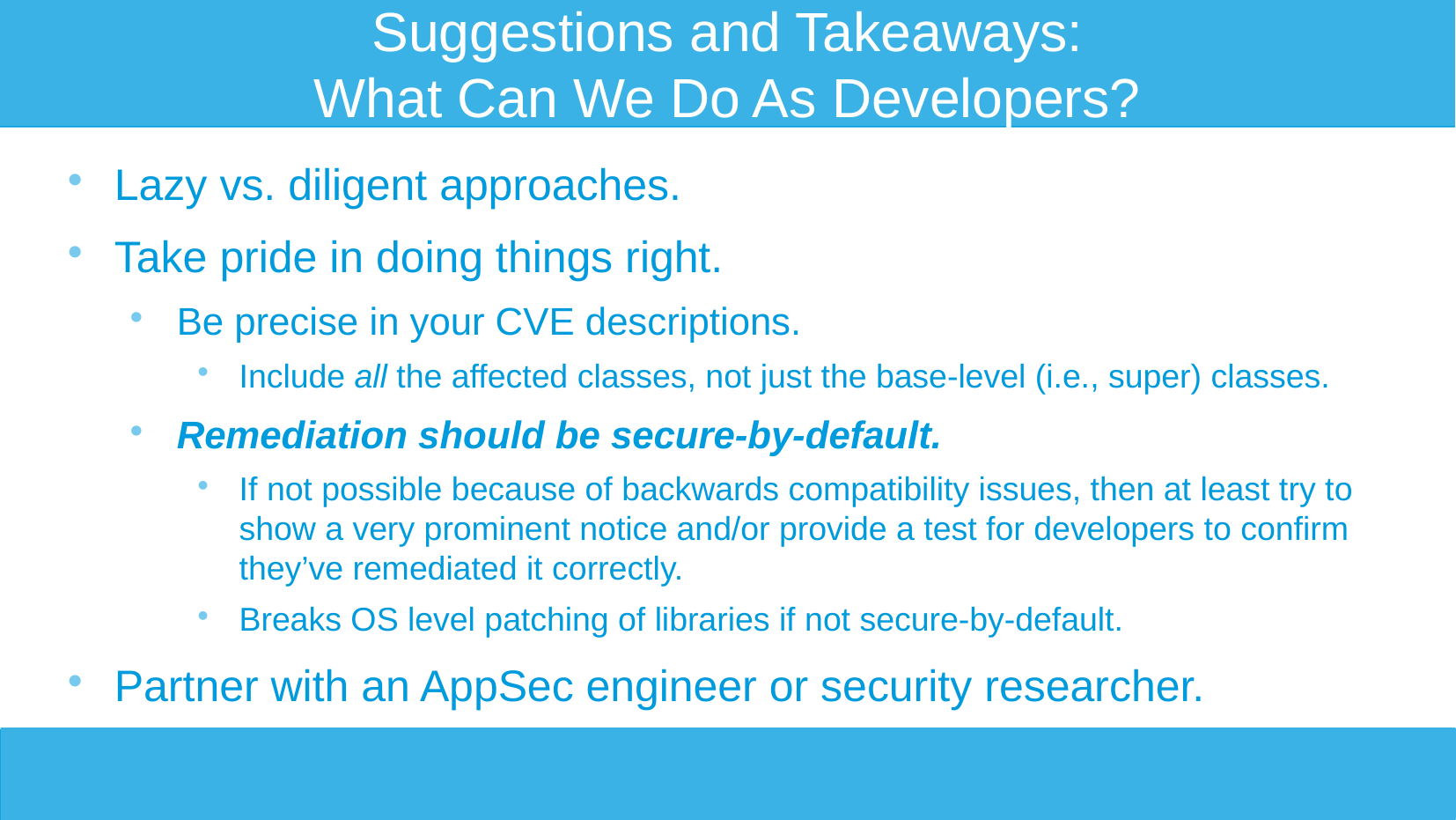

# Suggestions and Takeaways: What Can We Do As Developers?
Lazy vs. diligent approaches.
Take pride in doing things right.
Be precise in your CVE descriptions.
Include all the affected classes, not just the base-level (i.e., super) classes.
Remediation should be secure-by-default.
If not possible because of backwards compatibility issues, then at least try to show a very prominent notice and/or provide a test for developers to confirm they’ve remediated it correctly.
Breaks OS level patching of libraries if not secure-by-default.
Partner with an AppSec engineer or security researcher.